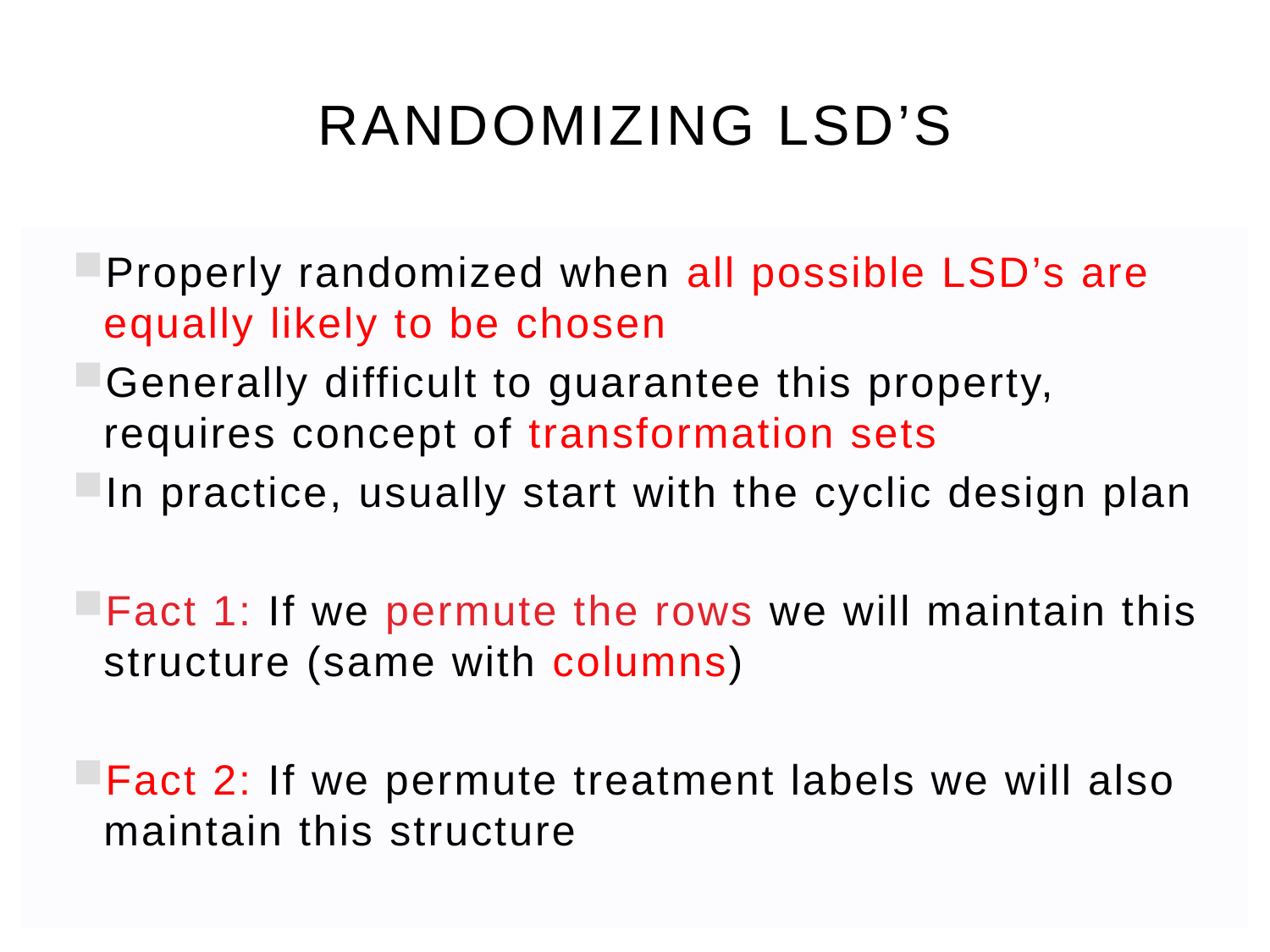

# Randomizing LSD’s
Properly randomized when all possible LSD’s are equally likely to be chosen
Generally difficult to guarantee this property, requires concept of transformation sets
In practice, usually start with the cyclic design plan

Fact 1: If we permute the rows we will maintain this structure (same with columns)

Fact 2: If we permute treatment labels we will also maintain this structure